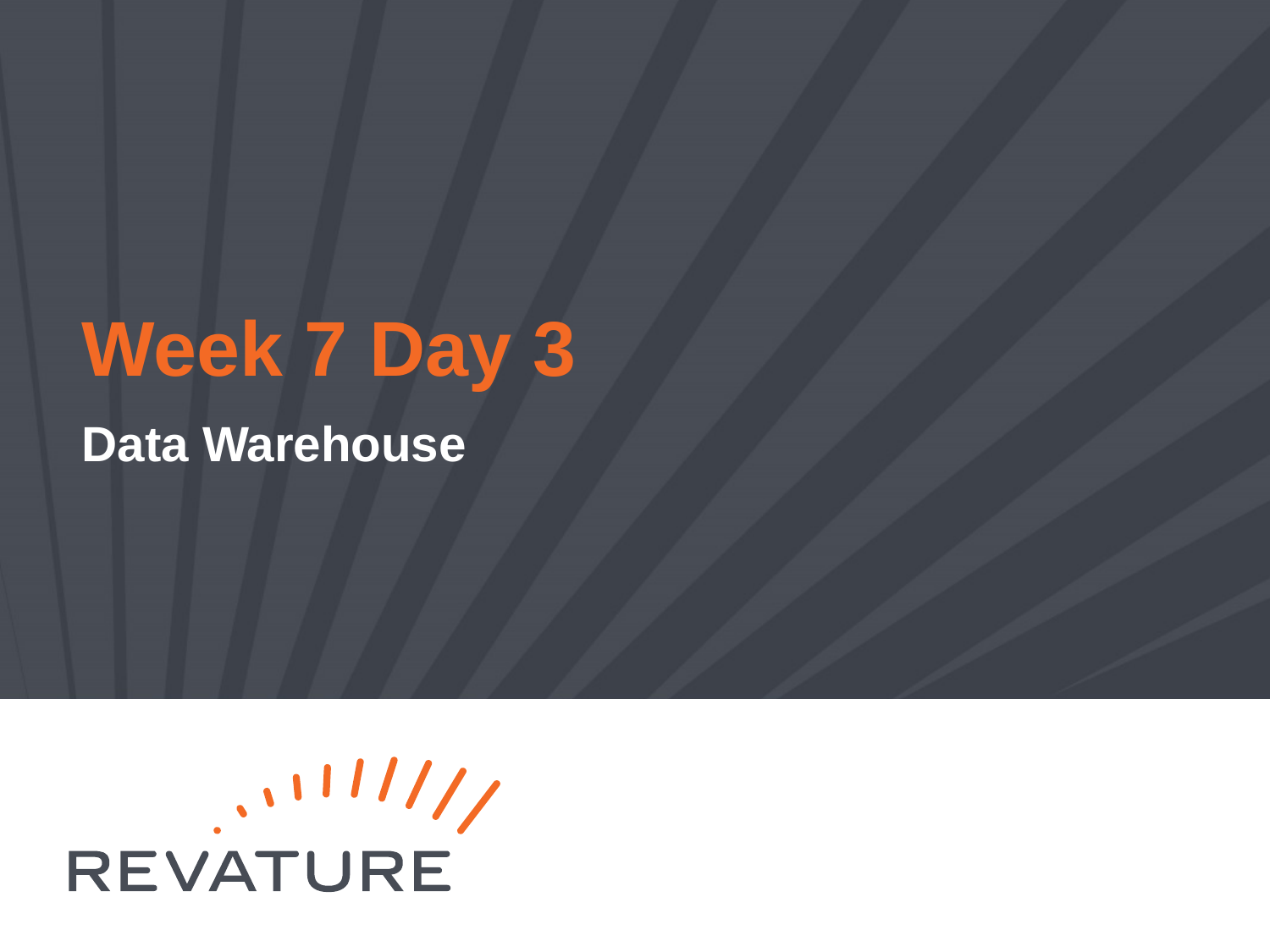

# Week 7 Day 3
Data Warehouse